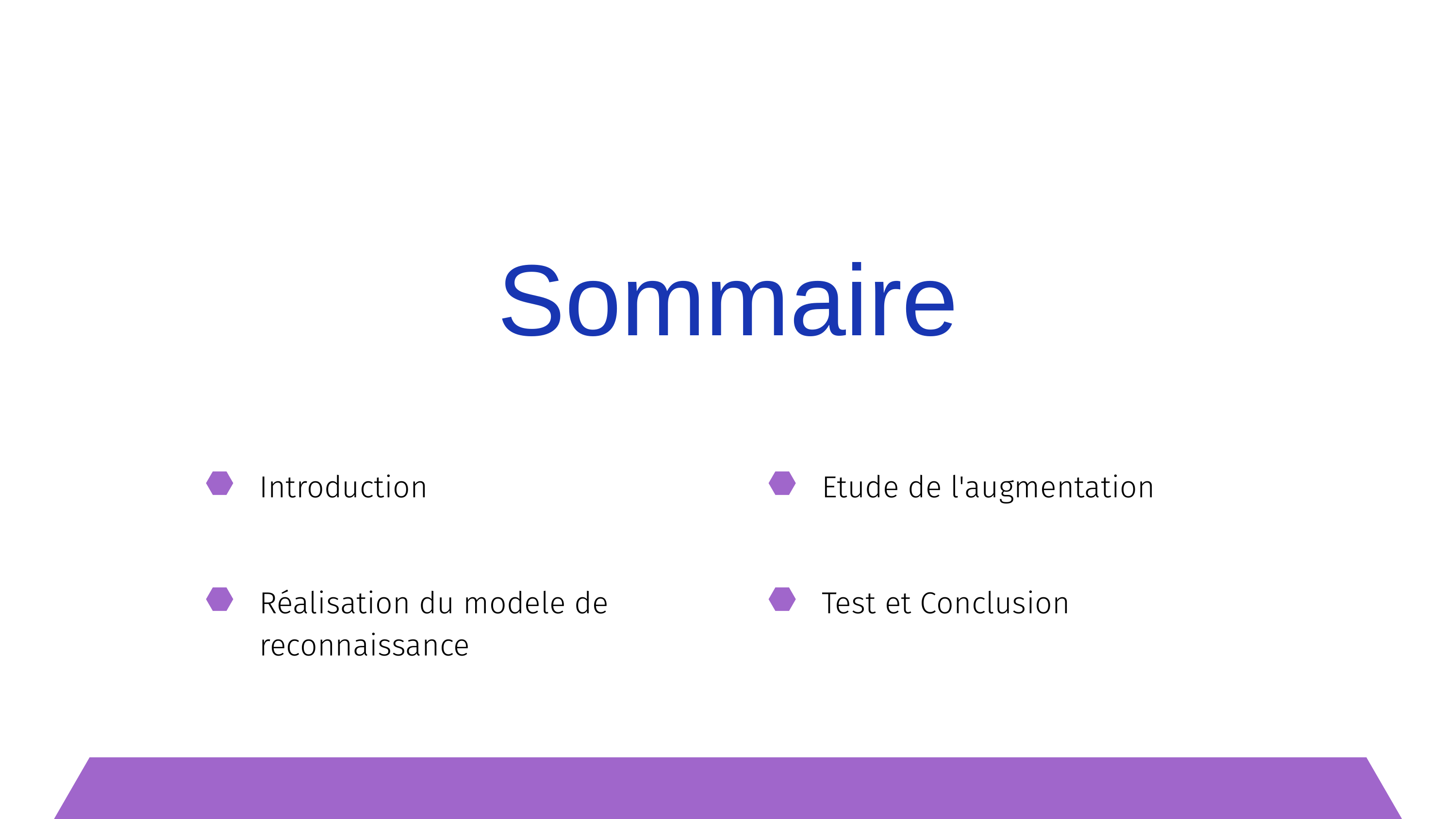

Sommaire
Introduction

Etude de l'augmentation

Réalisation du modele de reconnaissance

Test et Conclusion